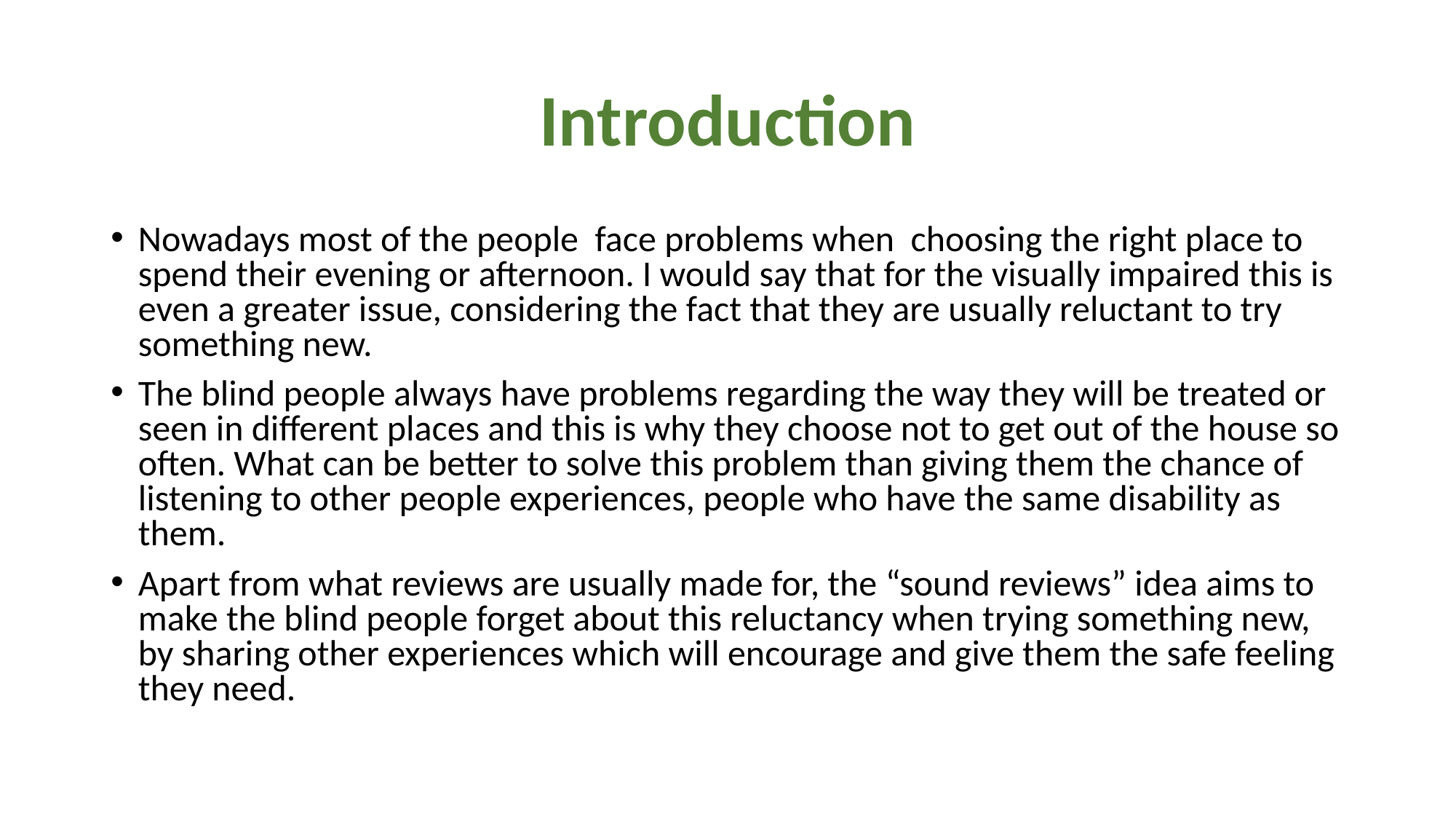

# Introduction
Nowadays most of the people  face problems when  choosing the right place to spend their evening or afternoon. I would say that for the visually impaired this is even a greater issue, considering the fact that they are usually reluctant to try something new.
The blind people always have problems regarding the way they will be treated or seen in different places and this is why they choose not to get out of the house so often. What can be better to solve this problem than giving them the chance of listening to other people experiences, people who have the same disability as them.
Apart from what reviews are usually made for, the “sound reviews” idea aims to make the blind people forget about this reluctancy when trying something new, by sharing other experiences which will encourage and give them the safe feeling they need.